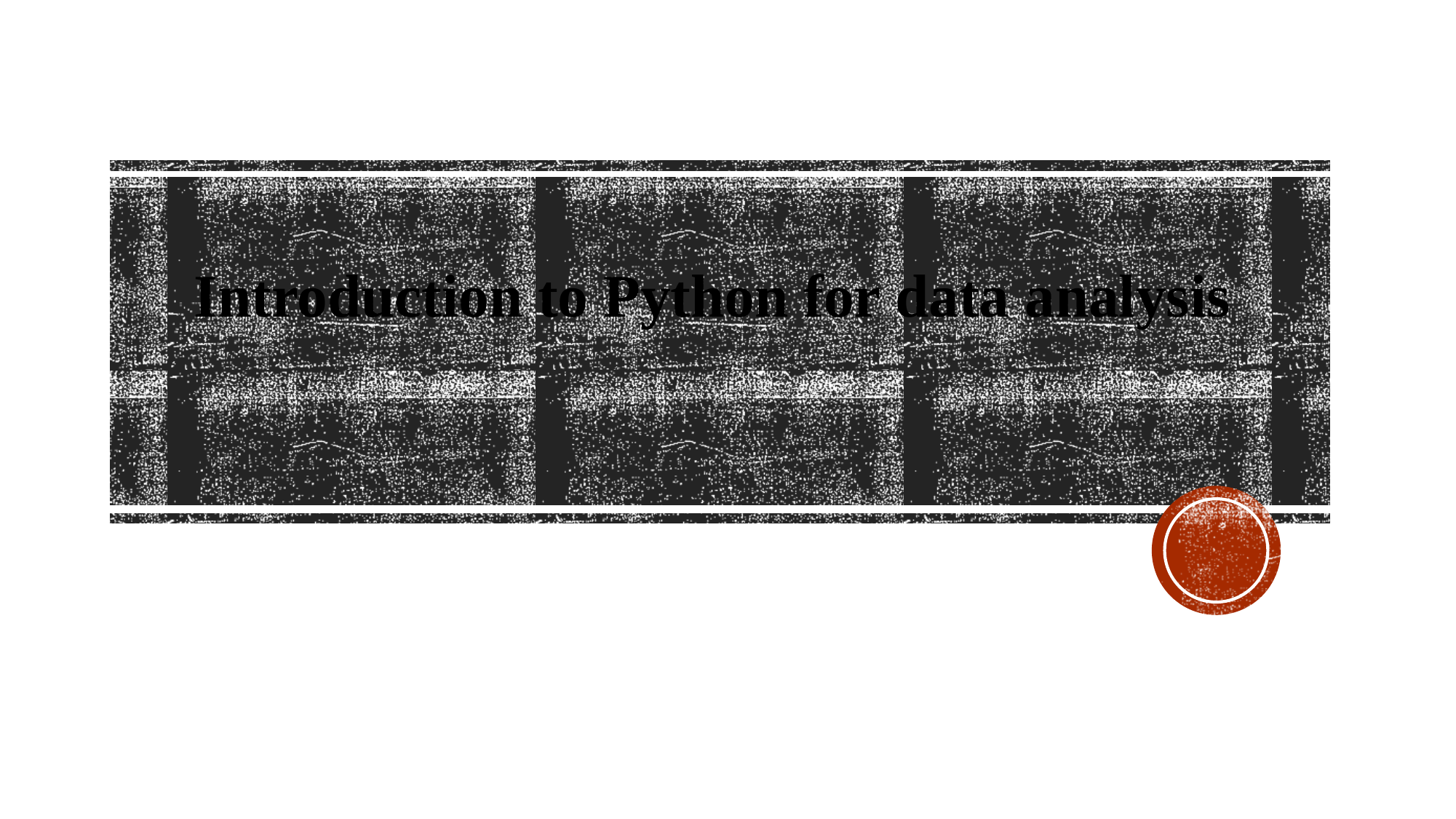

# Introduction to Python for data analysis